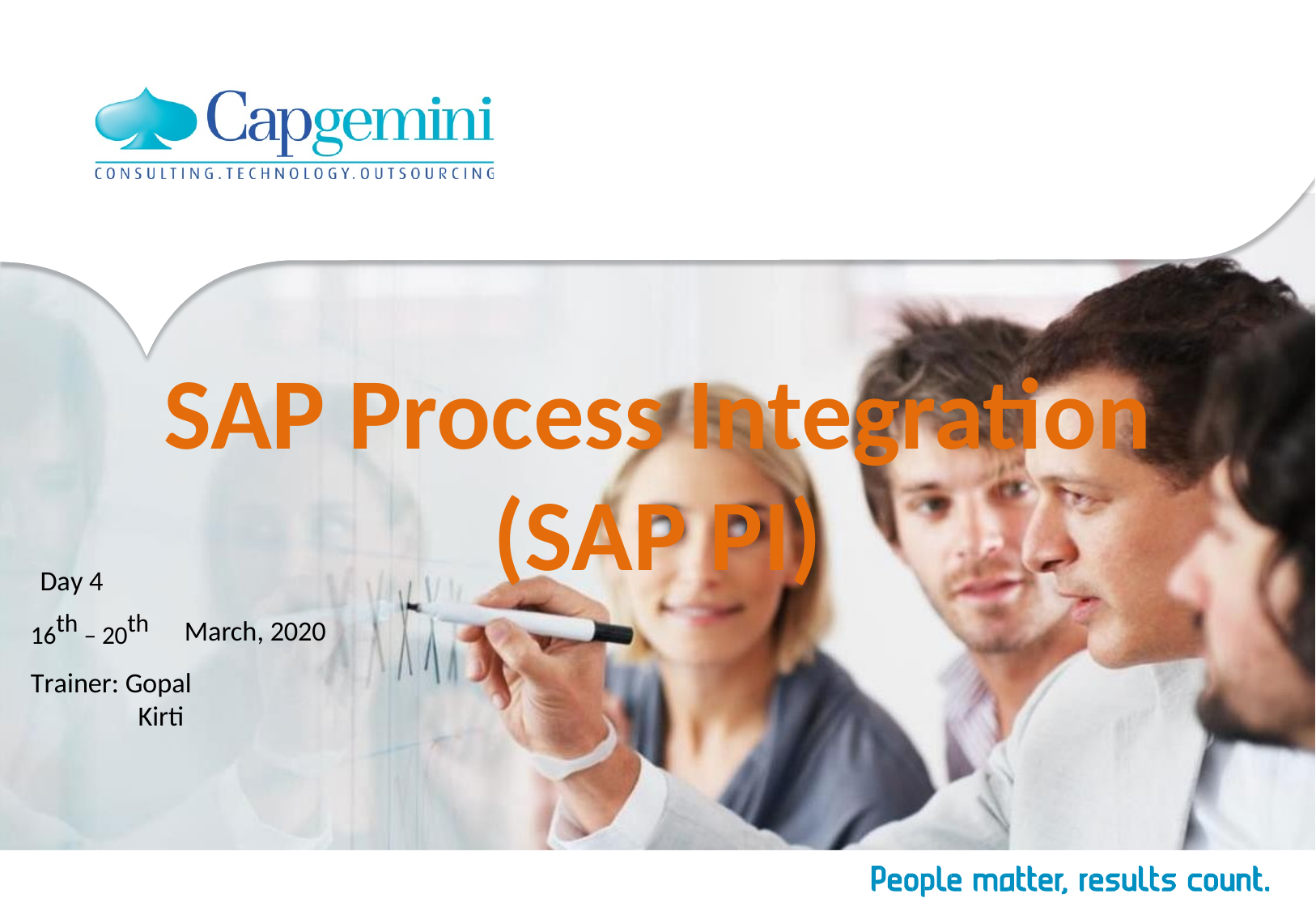

SAP Process Integration
(SAP PI)

Day 4

16th – 20th
March, 2020
Trainer: Gopal
Kirti